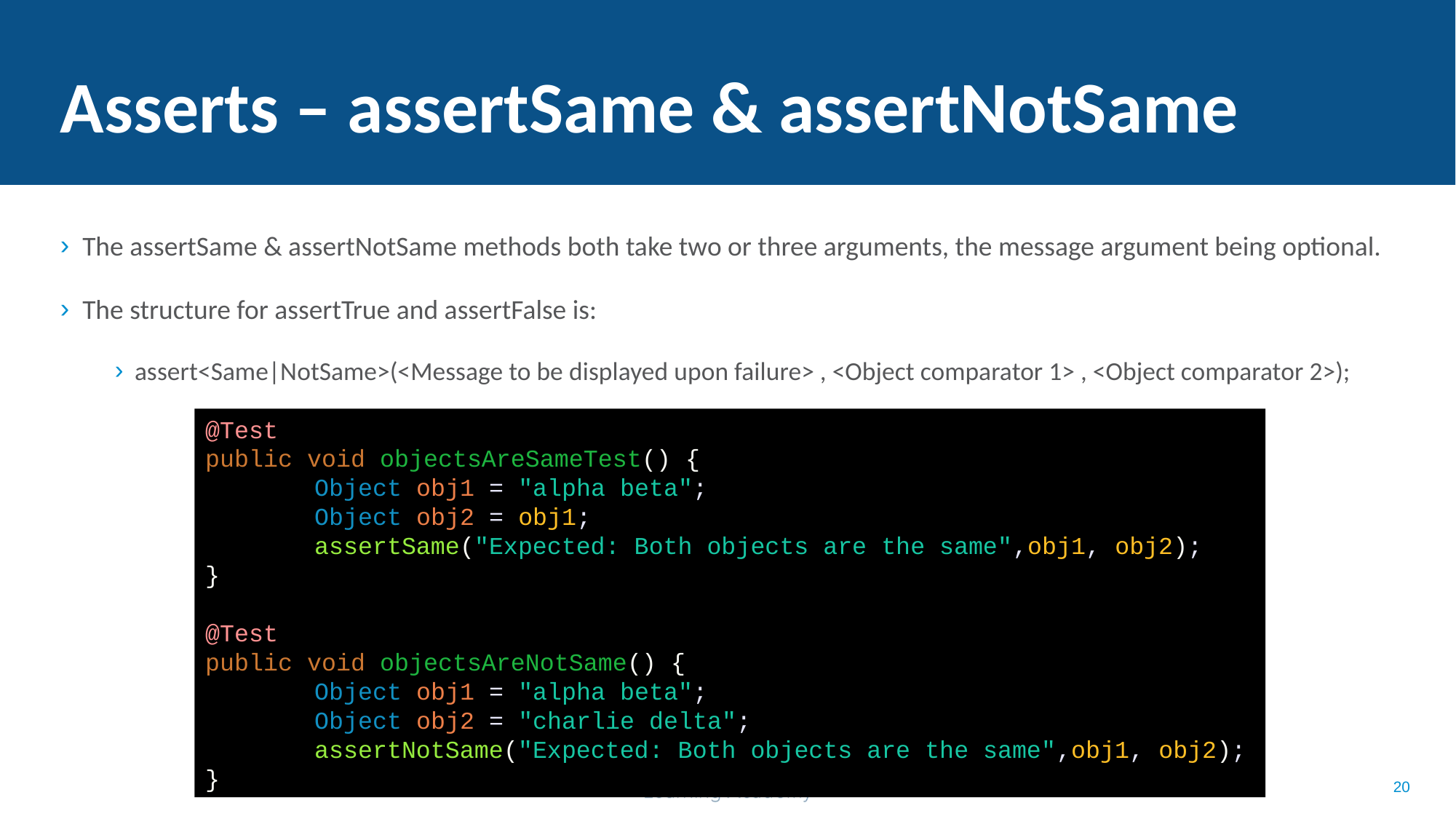

# Asserts – assertSame & assertNotSame
The assertSame & assertNotSame methods both take two or three arguments, the message argument being optional.
The structure for assertTrue and assertFalse is:
assert<Same|NotSame>(<Message to be displayed upon failure> , <Object comparator 1> , <Object comparator 2>);

@Test
public void objectsAreSameTest() {
	Object obj1 = "alpha beta";
	Object obj2 = obj1;
	assertSame("Expected: Both objects are the same",obj1, obj2);
}

@Test
public void objectsAreNotSame() {
	Object obj1 = "alpha beta";
	Object obj2 = "charlie delta";
	assertNotSame("Expected: Both objects are the same",obj1, obj2);
}